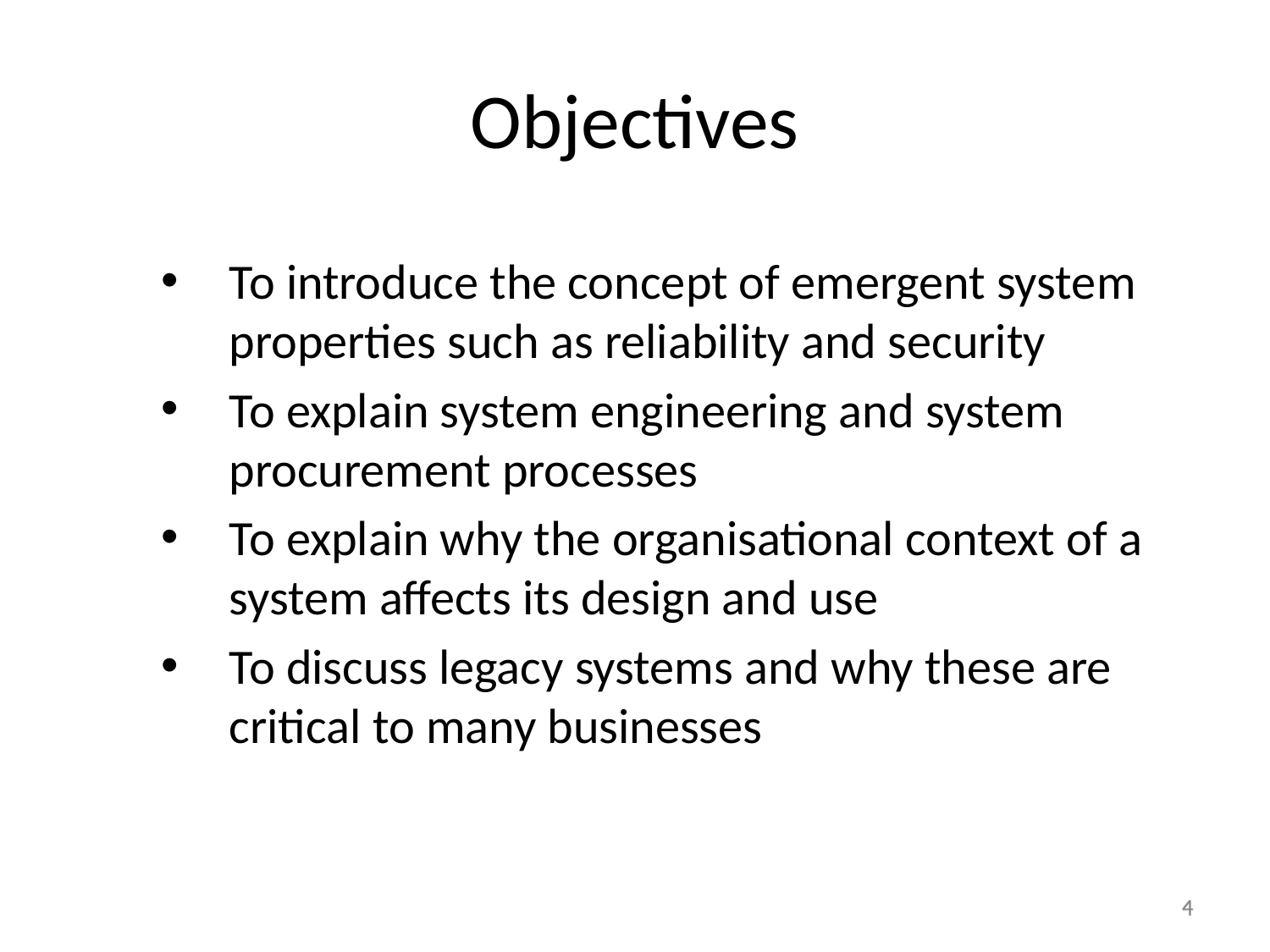

# Objectives
To introduce the concept of emergent system properties such as reliability and security
To explain system engineering and system procurement processes
To explain why the organisational context of a system affects its design and use
To discuss legacy systems and why these are critical to many businesses
4